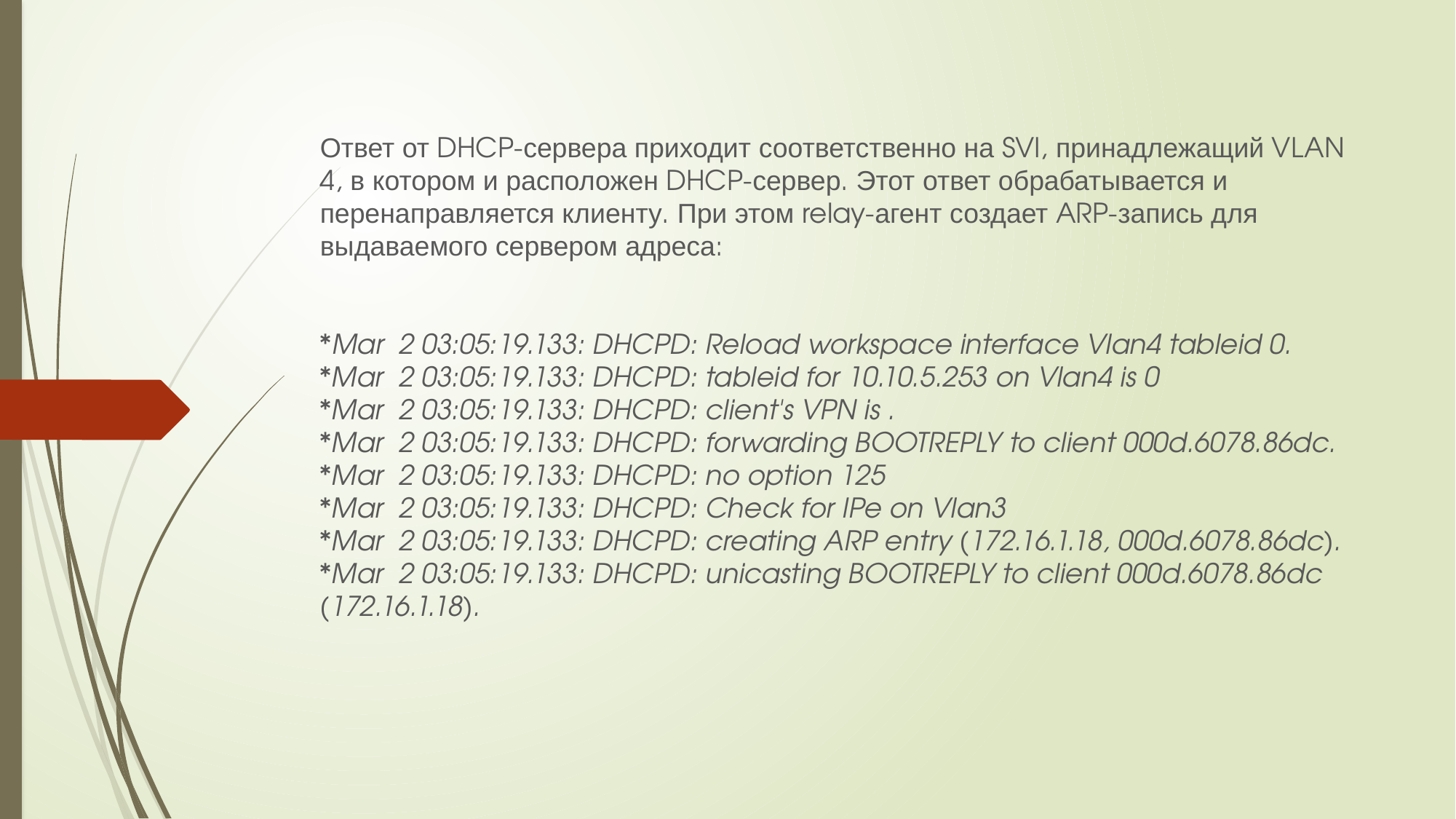

Ответ от DHCP-сервера приходит соответственно на SVI, принадлежащий VLAN 4, в котором и расположен DHCP-сервер. Этот ответ обрабатывается и перенаправляется клиенту. При этом relay-агент создает ARP-запись для выдаваемого сервером адреса:
*Mar  2 03:05:19.133: DHCPD: Reload workspace interface Vlan4 tableid 0.
*Mar  2 03:05:19.133: DHCPD: tableid for 10.10.5.253 on Vlan4 is 0
*Mar  2 03:05:19.133: DHCPD: client's VPN is .
*Mar  2 03:05:19.133: DHCPD: forwarding BOOTREPLY to client 000d.6078.86dc.
*Mar  2 03:05:19.133: DHCPD: no option 125
*Mar  2 03:05:19.133: DHCPD: Check for IPe on Vlan3
*Mar  2 03:05:19.133: DHCPD: creating ARP entry (172.16.1.18, 000d.6078.86dc).
*Mar  2 03:05:19.133: DHCPD: unicasting BOOTREPLY to client 000d.6078.86dc (172.16.1.18).
#